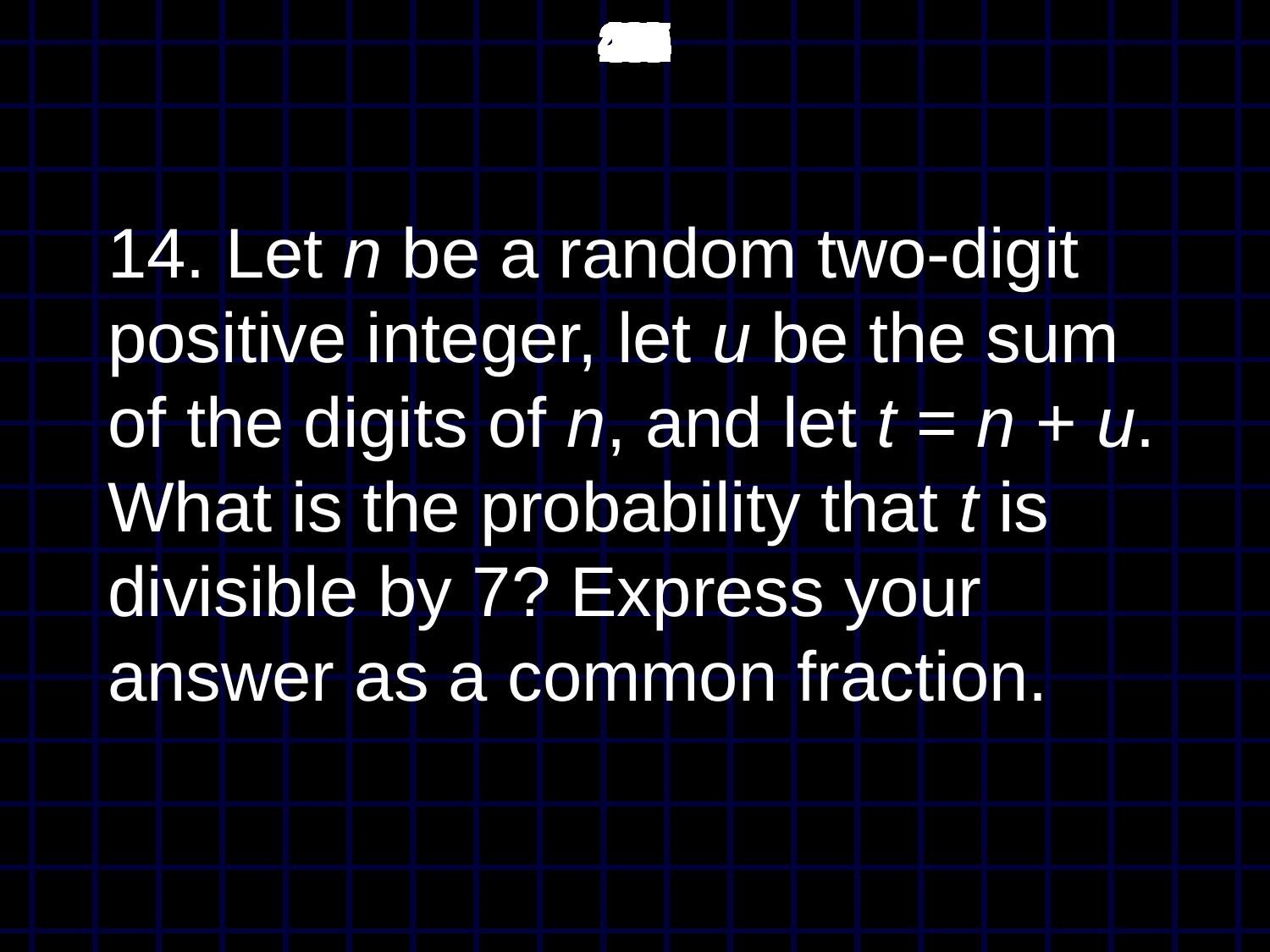

45
44
43
42
41
40
39
38
37
36
35
34
33
32
31
30
29
28
27
26
25
24
23
22
21
20
19
18
17
16
15
14
13
12
11
10
9
8
7
6
5
4
3
2
1
0

# 14. Let n be a random two-digit positive integer, let u be the sum of the digits of n, and let t = n + u. What is the probability that t is divisible by 7? Express your answer as a common fraction.